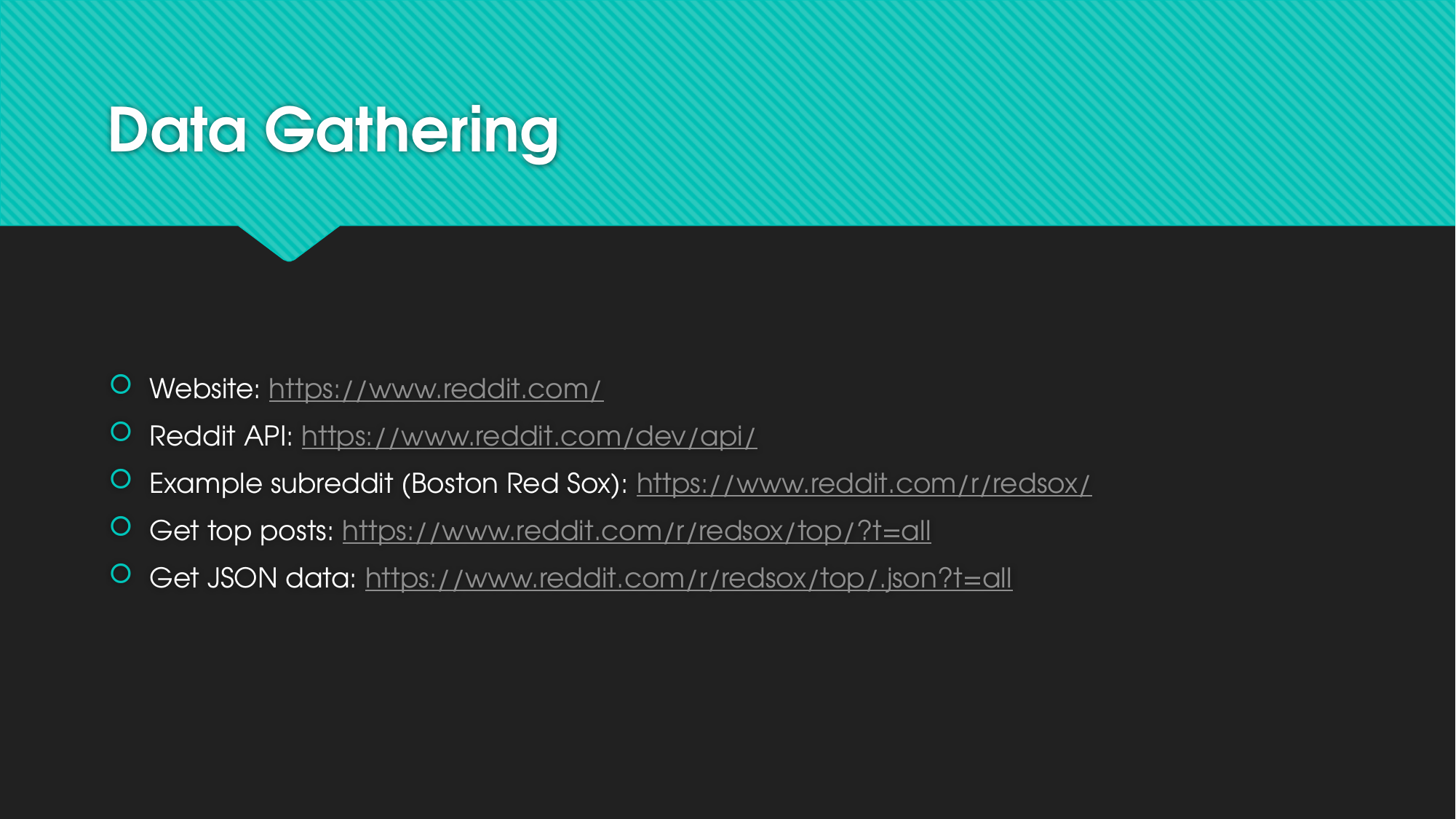

# Data Gathering
Website: https://www.reddit.com/
Reddit API: https://www.reddit.com/dev/api/
Example subreddit (Boston Red Sox): https://www.reddit.com/r/redsox/
Get top posts: https://www.reddit.com/r/redsox/top/?t=all
Get JSON data: https://www.reddit.com/r/redsox/top/.json?t=all